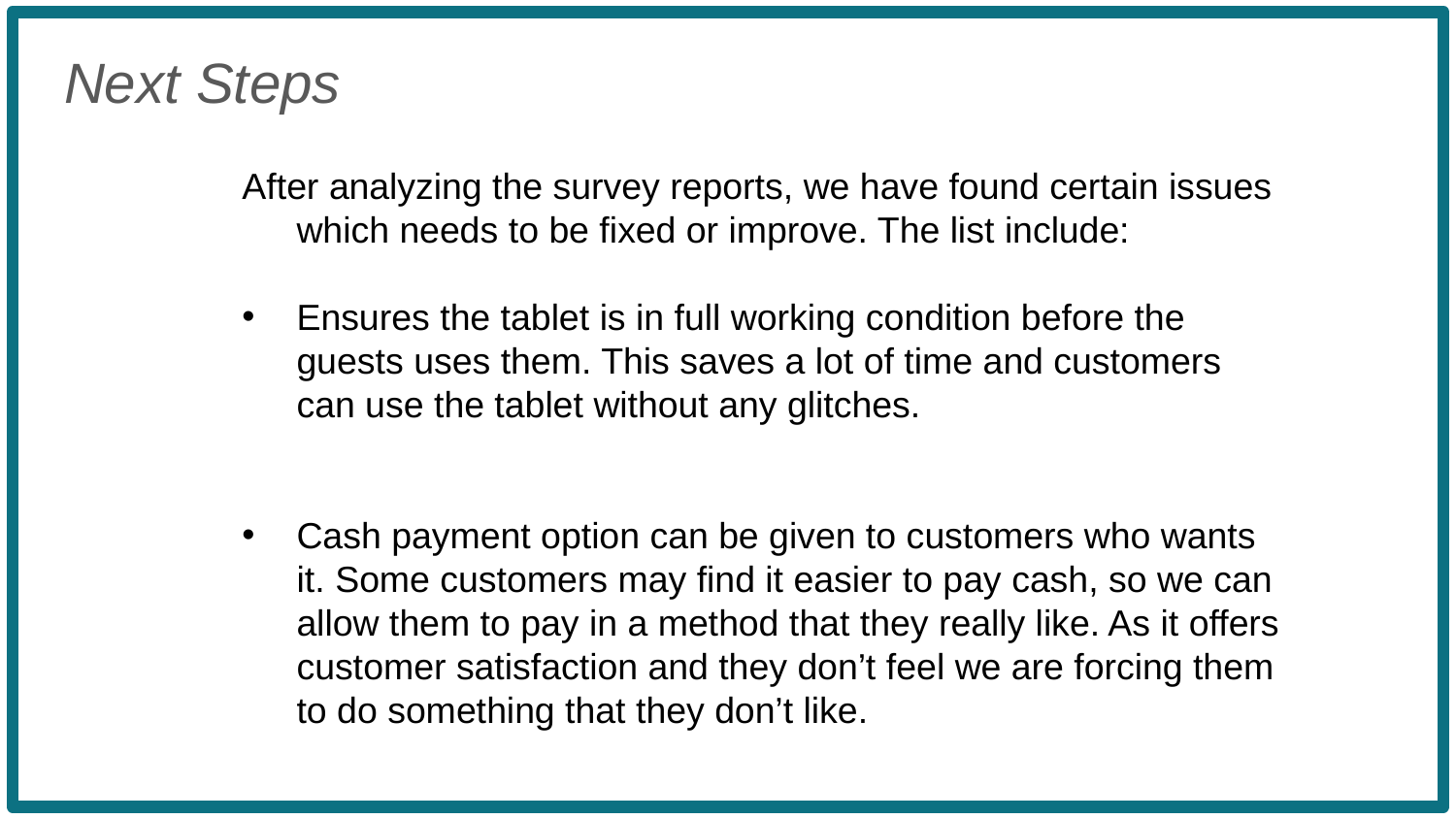

Next Steps

After analyzing the survey reports, we have found certain issues which needs to be fixed or improve. The list include:

Ensures the tablet is in full working condition before the guests uses them. This saves a lot of time and customers can use the tablet without any glitches.

Cash payment option can be given to customers who wants it. Some customers may find it easier to pay cash, so we can allow them to pay in a method that they really like. As it offers customer satisfaction and they don’t feel we are forcing them to do something that they don’t like.